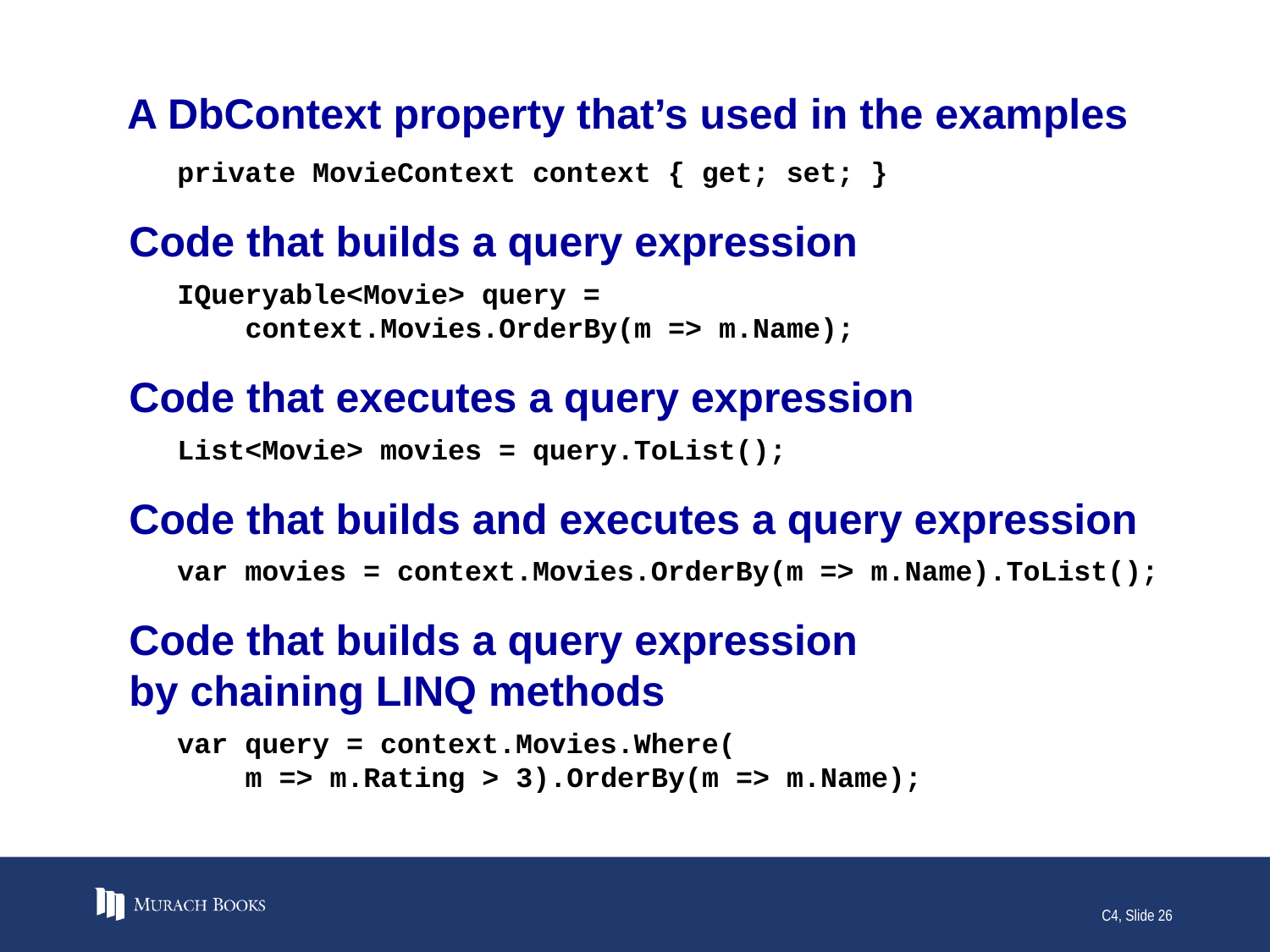

# A DbContext property that’s used in the examples
private MovieContext context { get; set; }
Code that builds a query expression
IQueryable<Movie> query =
    context.Movies.OrderBy(m => m.Name);
Code that executes a query expression
List<Movie> movies = query.ToList();
Code that builds and executes a query expression
var movies = context.Movies.OrderBy(m => m.Name).ToList();
Code that builds a query expression
by chaining LINQ methods
var query = context.Movies.Where(
    m => m.Rating > 3).OrderBy(m => m.Name);

C4, Slide 26